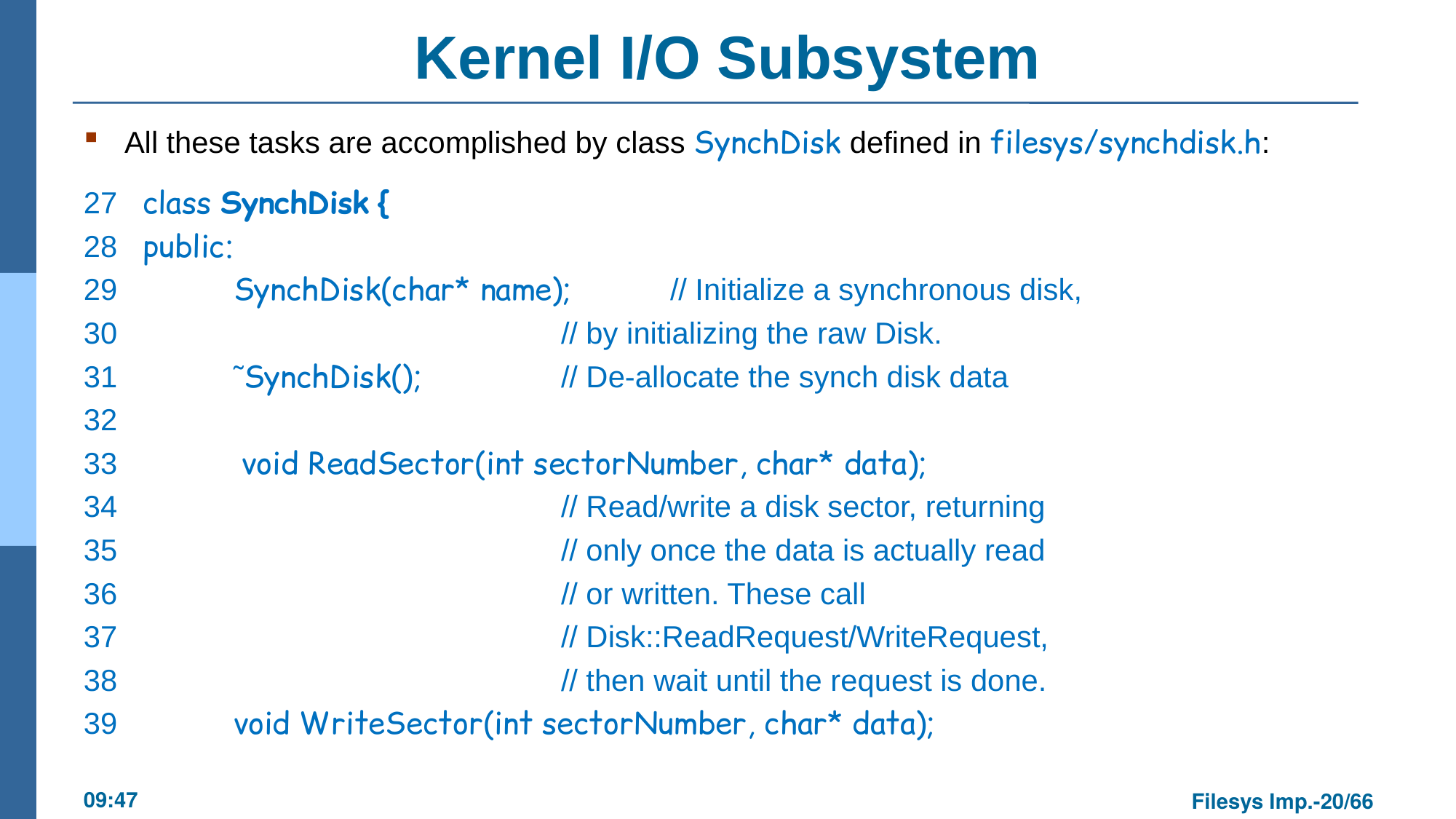

# Kernel I/O Subsystem
All these tasks are accomplished by class SynchDisk defined in filesys/synchdisk.h:

27   class SynchDisk {
28   public:
29   	SynchDisk(char* name); 	// Initialize a synchronous disk,
30   				// by initializing the raw Disk.
31   	˜SynchDisk(); 		// De-allocate the synch disk data
32
33  	 void ReadSector(int sectorNumber, char* data);
34   				// Read/write a disk sector, returning
35   				// only once the data is actually read
36   				// or written. These call
37   				// Disk::ReadRequest/WriteRequest,
38   				// then wait until the request is done.
39   	void WriteSector(int sectorNumber, char* data);